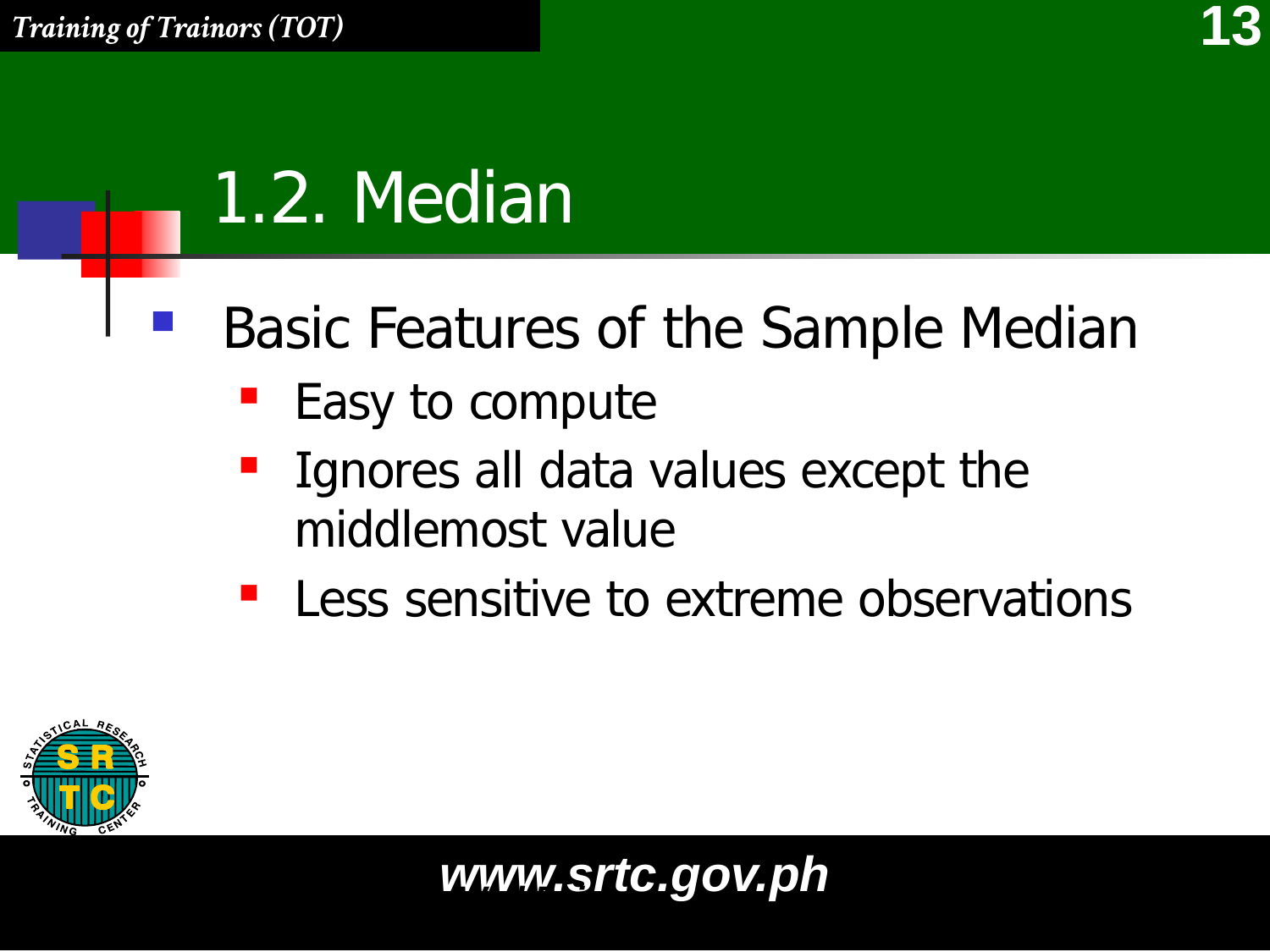

# 1.2. Median
Basic Features of the Sample Median
Easy to compute
Ignores all data values except the middlemost value
Less sensitive to extreme observations